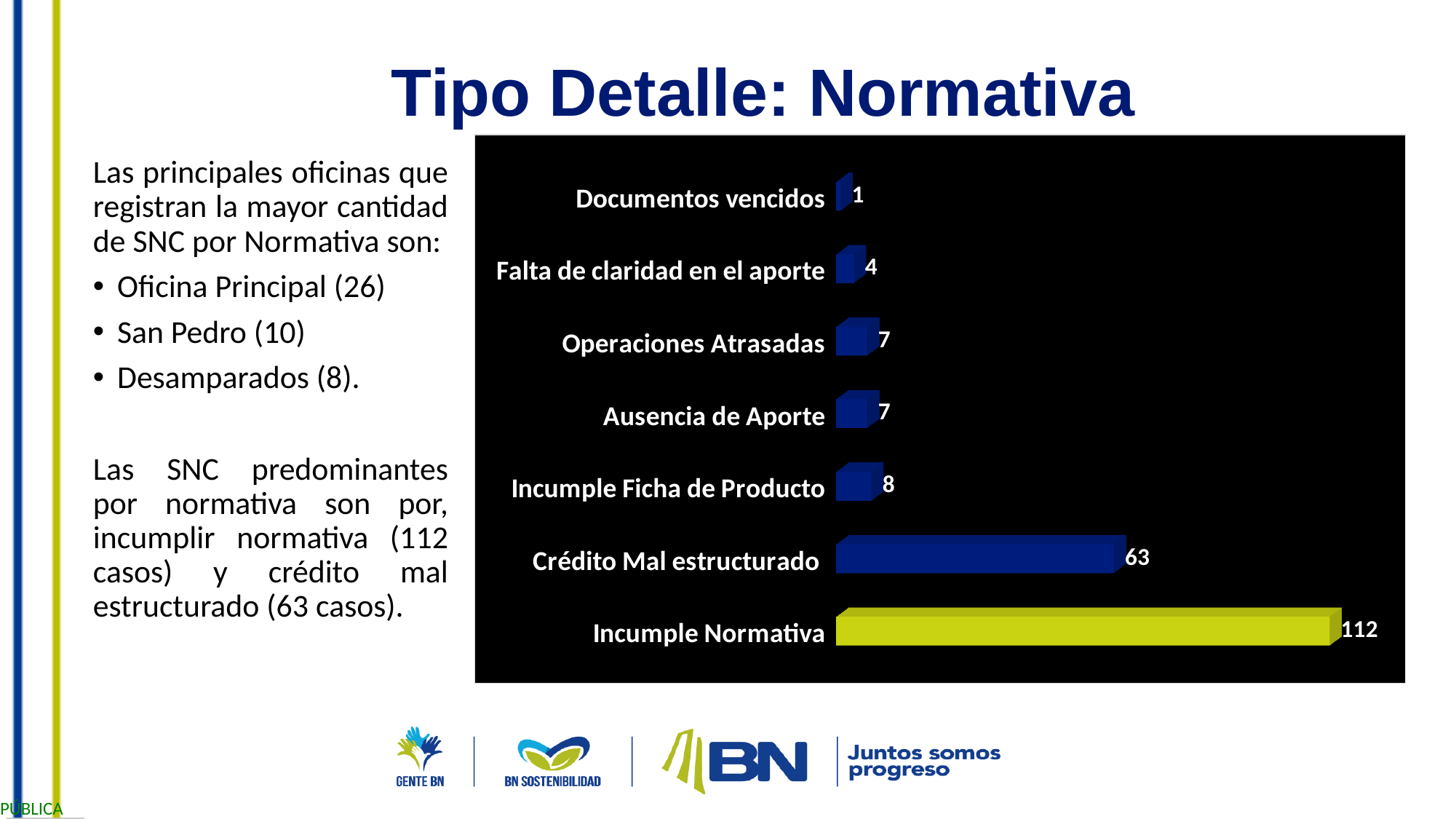

# Tipo Detalle: Normativa

[unsupported chart]

Las principales oficinas que registran la mayor cantidad de SNC por Normativa son:
Oficina Principal (26)
San Pedro (10)
Desamparados (8).

Las SNC predominantes por normativa son por, incumplir normativa (112 casos) y crédito mal estructurado (63 casos).